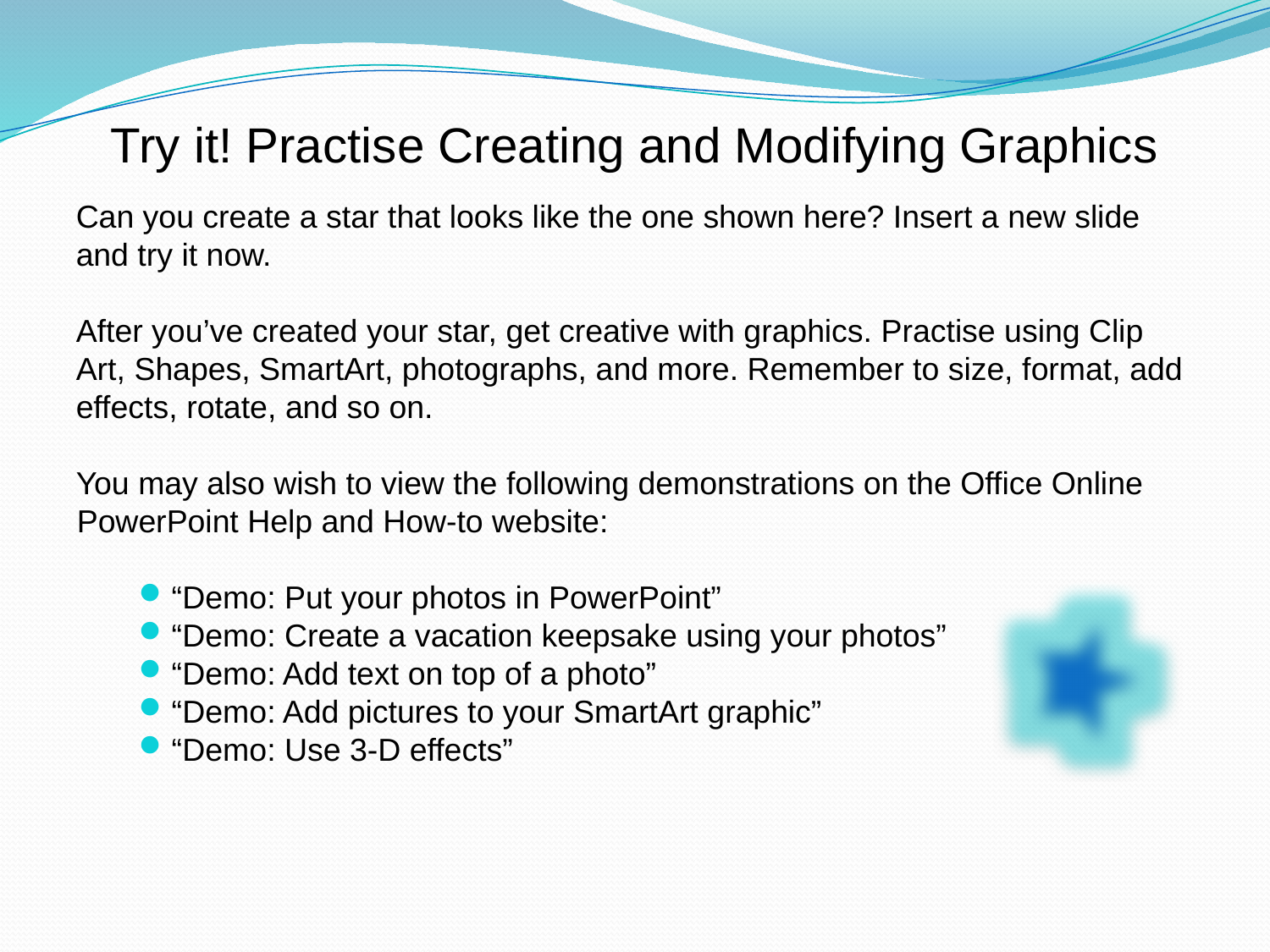

Try it! Practise Creating and Modifying Graphics
Can you create a star that looks like the one shown here? Insert a new slide and try it now.

After you’ve created your star, get creative with graphics. Practise using Clip Art, Shapes, SmartArt, photographs, and more. Remember to size, format, add effects, rotate, and so on.

You may also wish to view the following demonstrations on the Office Online PowerPoint Help and How-to website:

“Demo: Put your photos in PowerPoint”
“Demo: Create a vacation keepsake using your photos”
“Demo: Add text on top of a photo”
“Demo: Add pictures to your SmartArt graphic”
“Demo: Use 3-D effects”